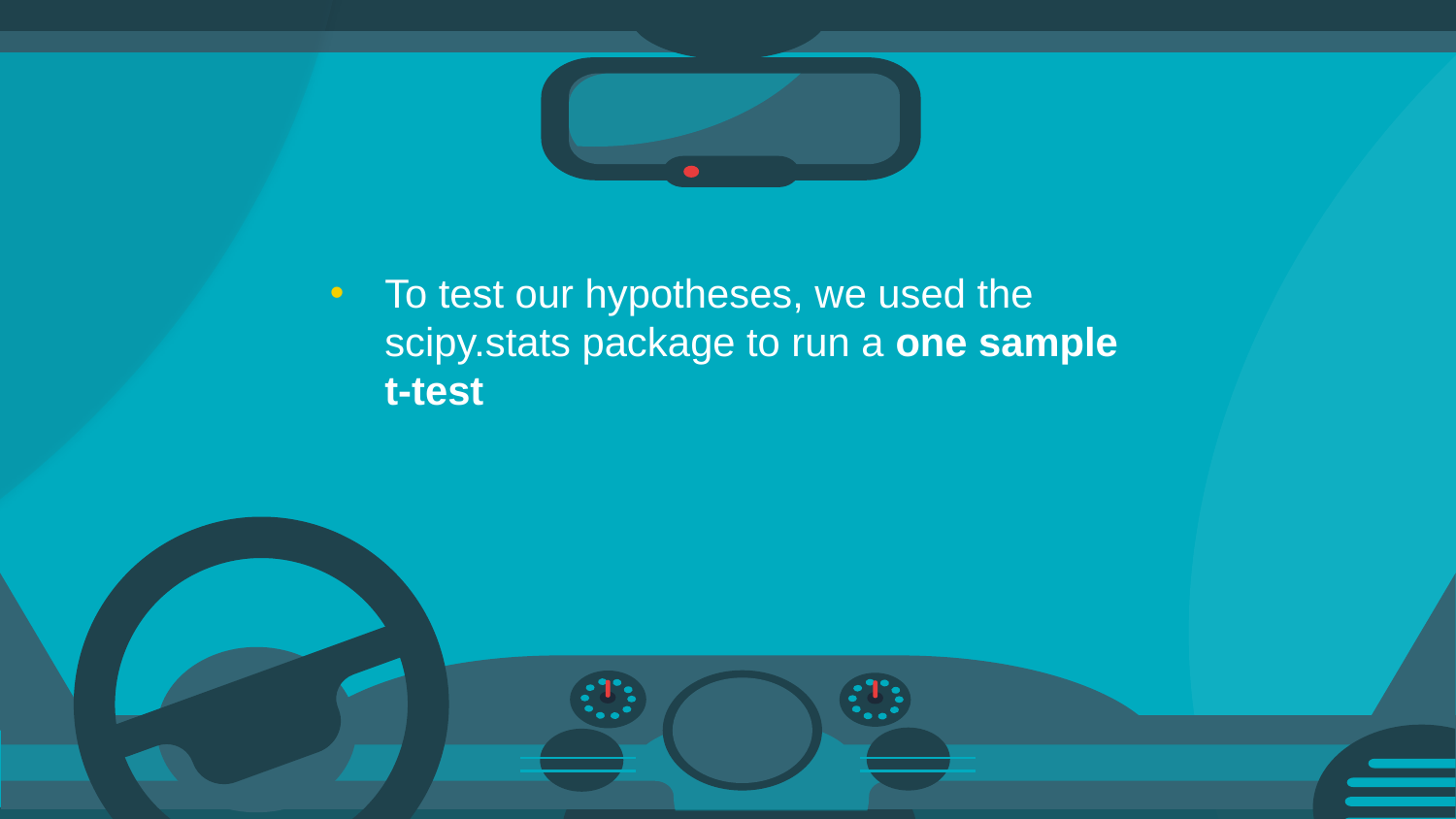

To test our hypotheses, we used the scipy.stats package to run a one sample t-test